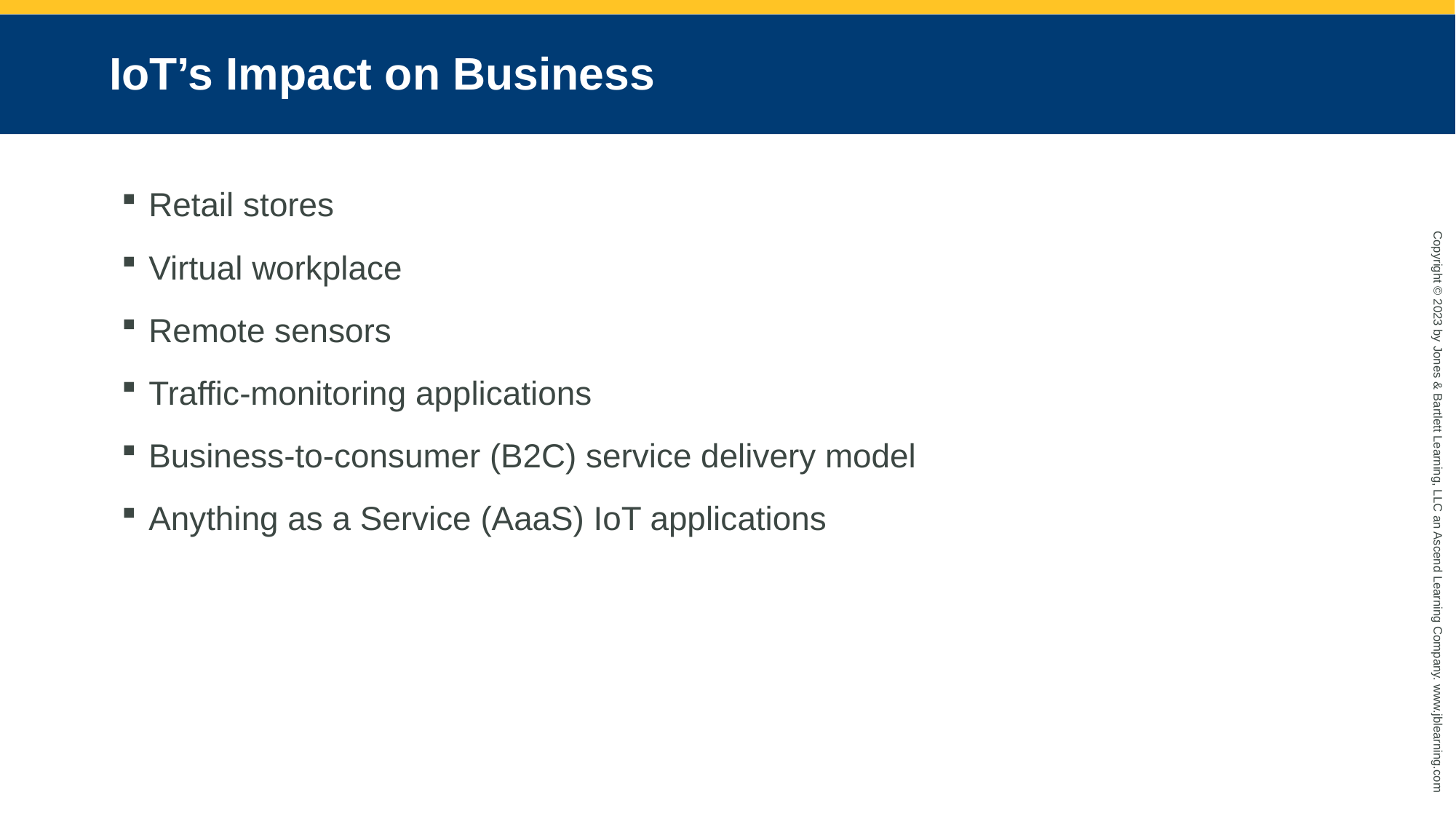

# IoT’s Impact on Business
Retail stores
Virtual workplace
Remote sensors
Traffic-monitoring applications
Business-to-consumer (B2C) service delivery model
Anything as a Service (AaaS) IoT applications